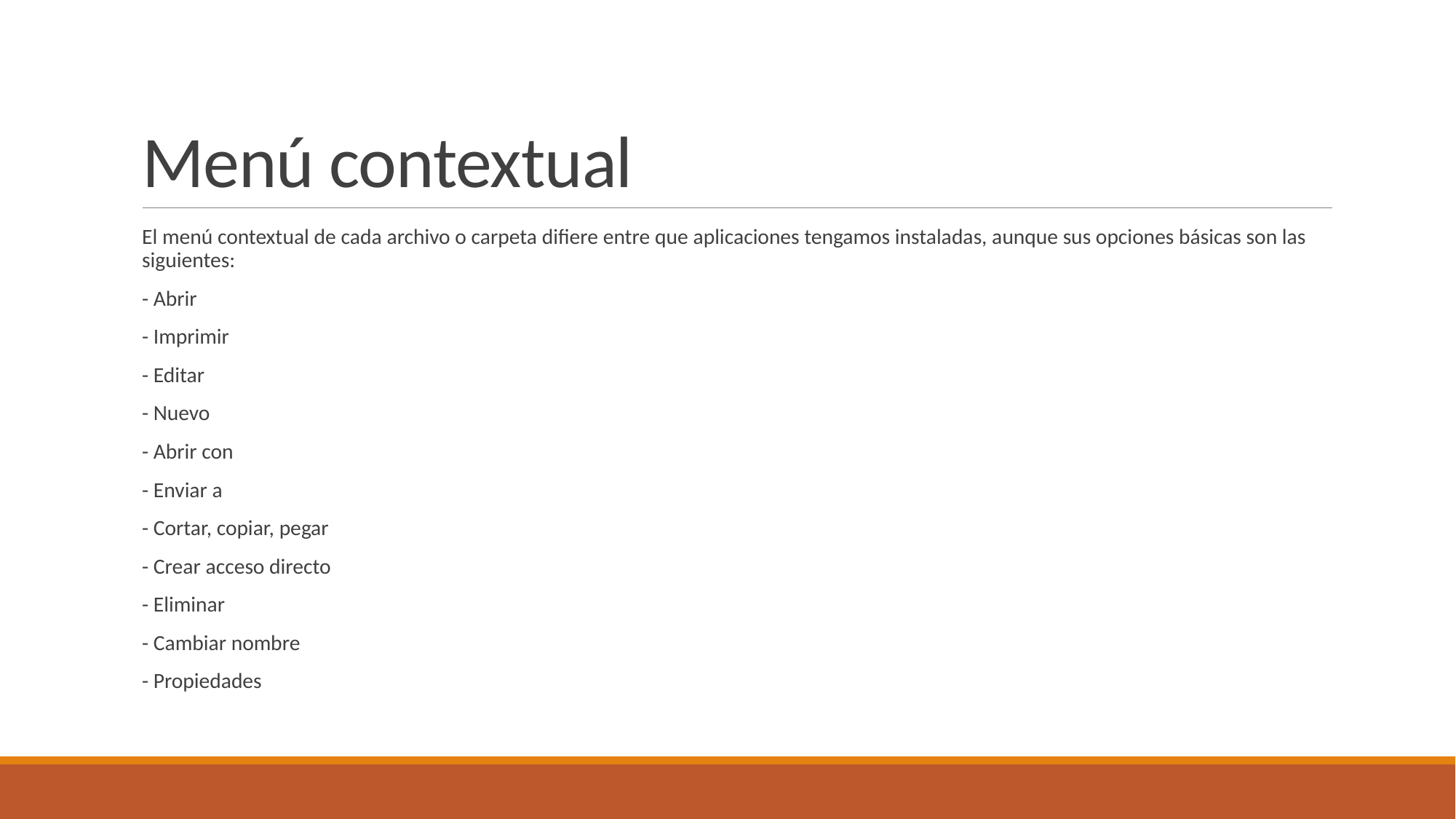

# Menú contextual
El menú contextual de cada archivo o carpeta difiere entre que aplicaciones tengamos instaladas, aunque sus opciones básicas son las siguientes:
- Abrir
- Imprimir
- Editar
- Nuevo
- Abrir con
- Enviar a
- Cortar, copiar, pegar
- Crear acceso directo
- Eliminar
- Cambiar nombre
- Propiedades